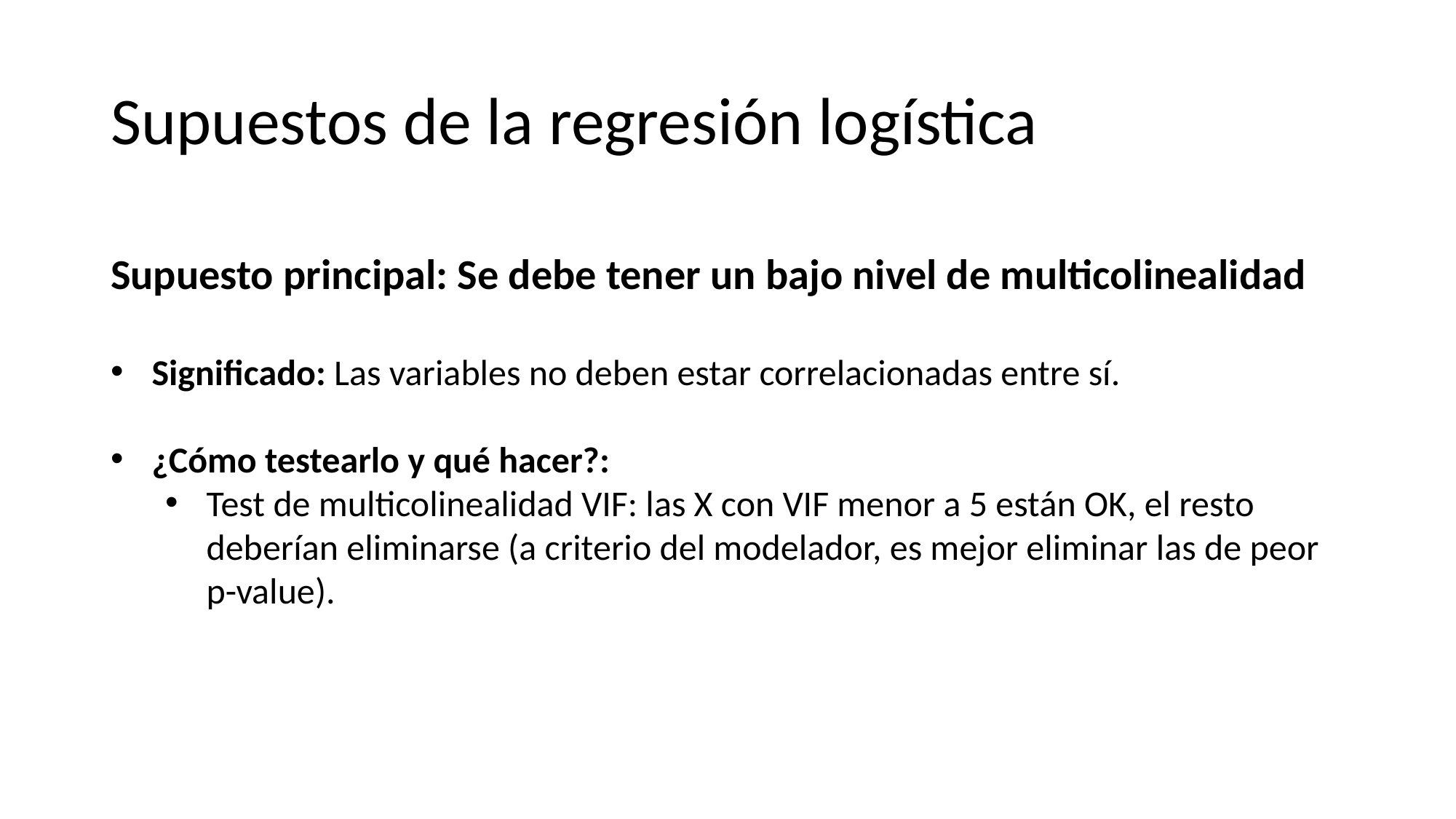

Supuestos de la regresión logística
Supuesto principal: Se debe tener un bajo nivel de multicolinealidad

Significado: Las variables no deben estar correlacionadas entre sí.

¿Cómo testearlo y qué hacer?:
Test de multicolinealidad VIF: las X con VIF menor a 5 están OK, el resto deberían eliminarse (a criterio del modelador, es mejor eliminar las de peor p-value).